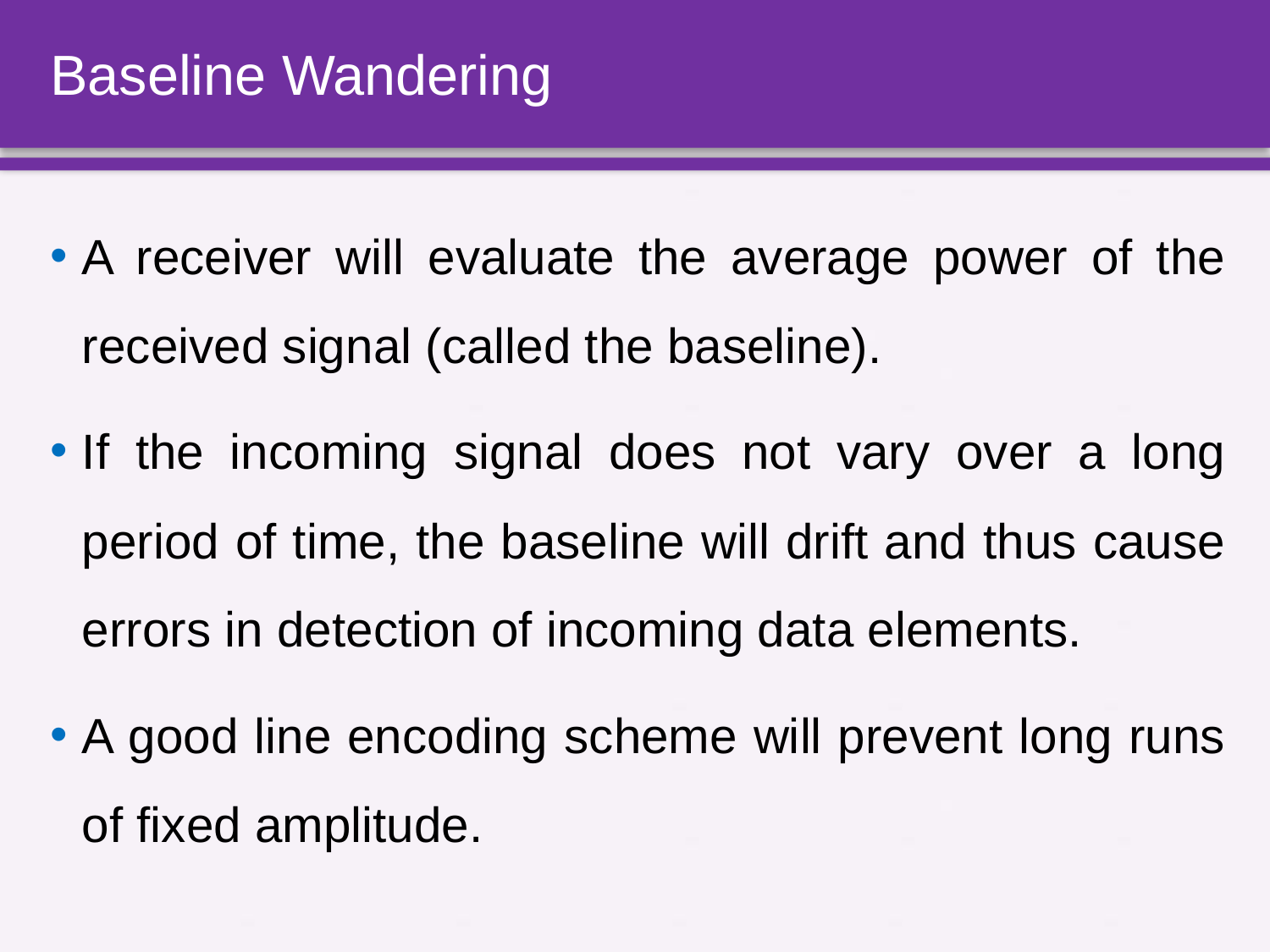

# Baseline Wandering
A receiver will evaluate the average power of the received signal (called the baseline).
If the incoming signal does not vary over a long period of time, the baseline will drift and thus cause errors in detection of incoming data elements.
A good line encoding scheme will prevent long runs of fixed amplitude.